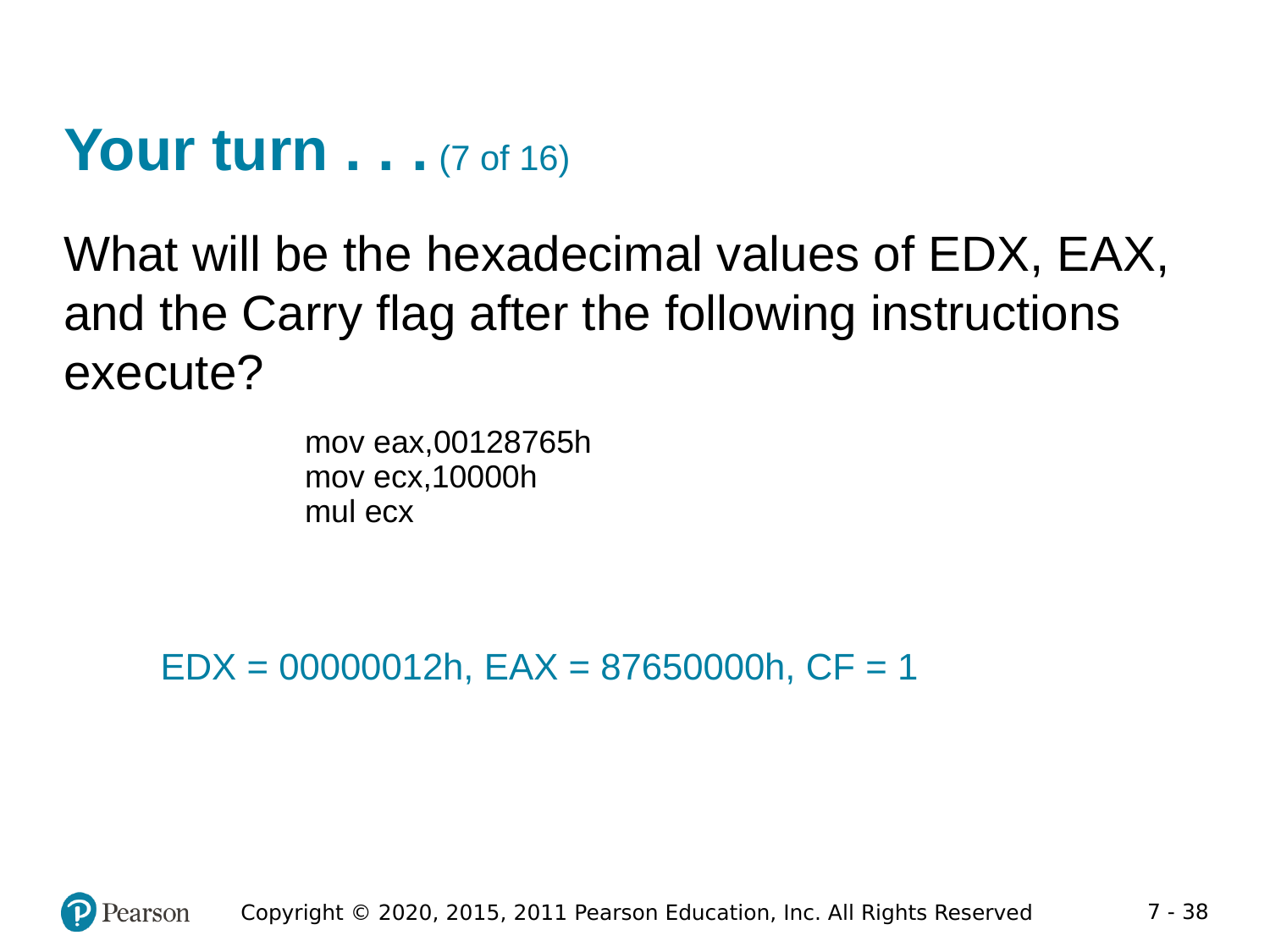

# Your turn . . . (7 of 16)
What will be the hexadecimal values of EDX, EAX, and the Carry flag after the following instructions execute?
mov eax,00128765h
mov ecx,10000h
mul ecx
EDX = 00000012h, EAX = 87650000h, CF = 1